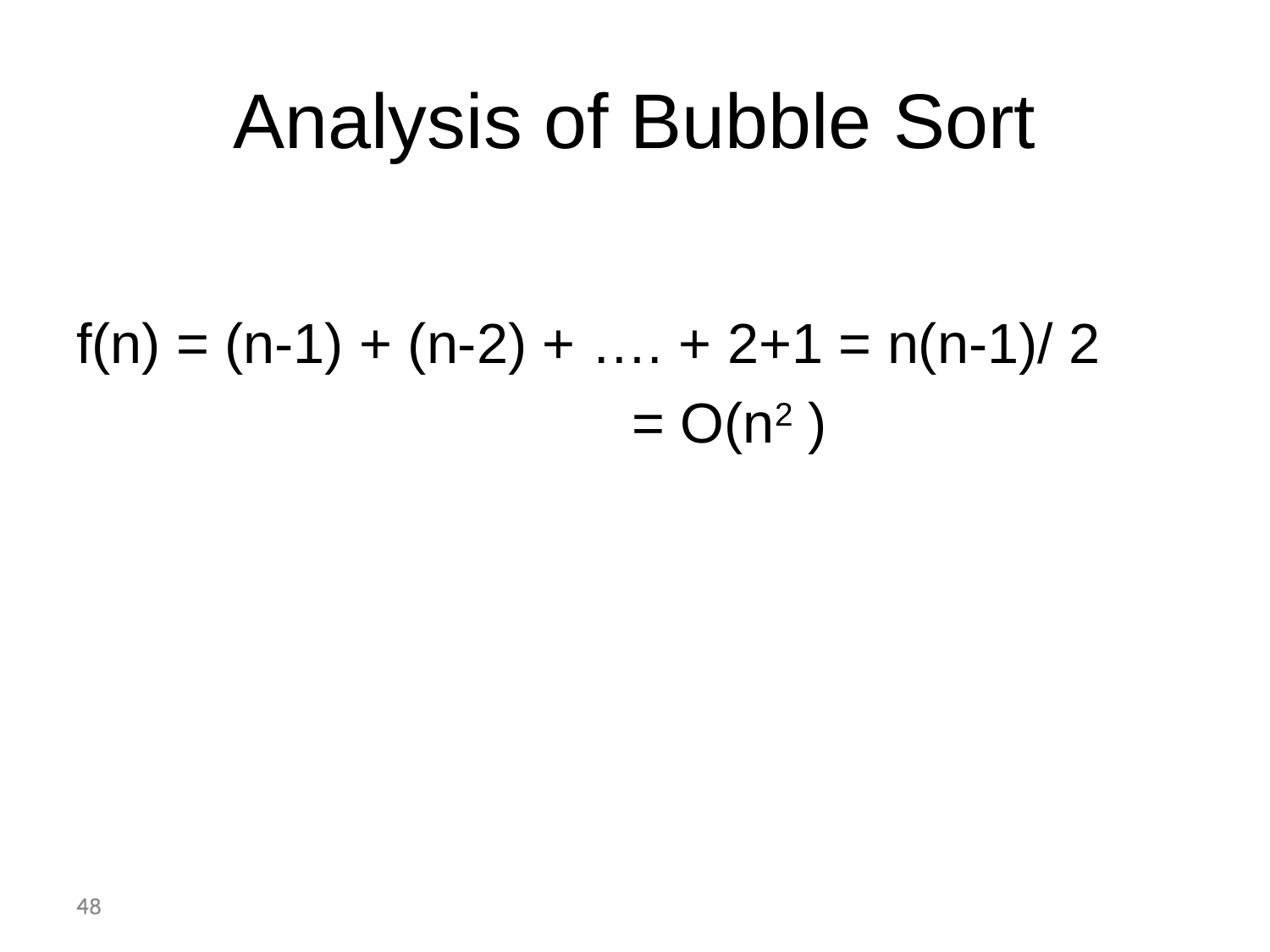

# Analysis of Bubble Sort

f(n) = (n-1) + (n-2) + …. + 2+1 = n(n-1)/ 2
					= O(n2 )
48